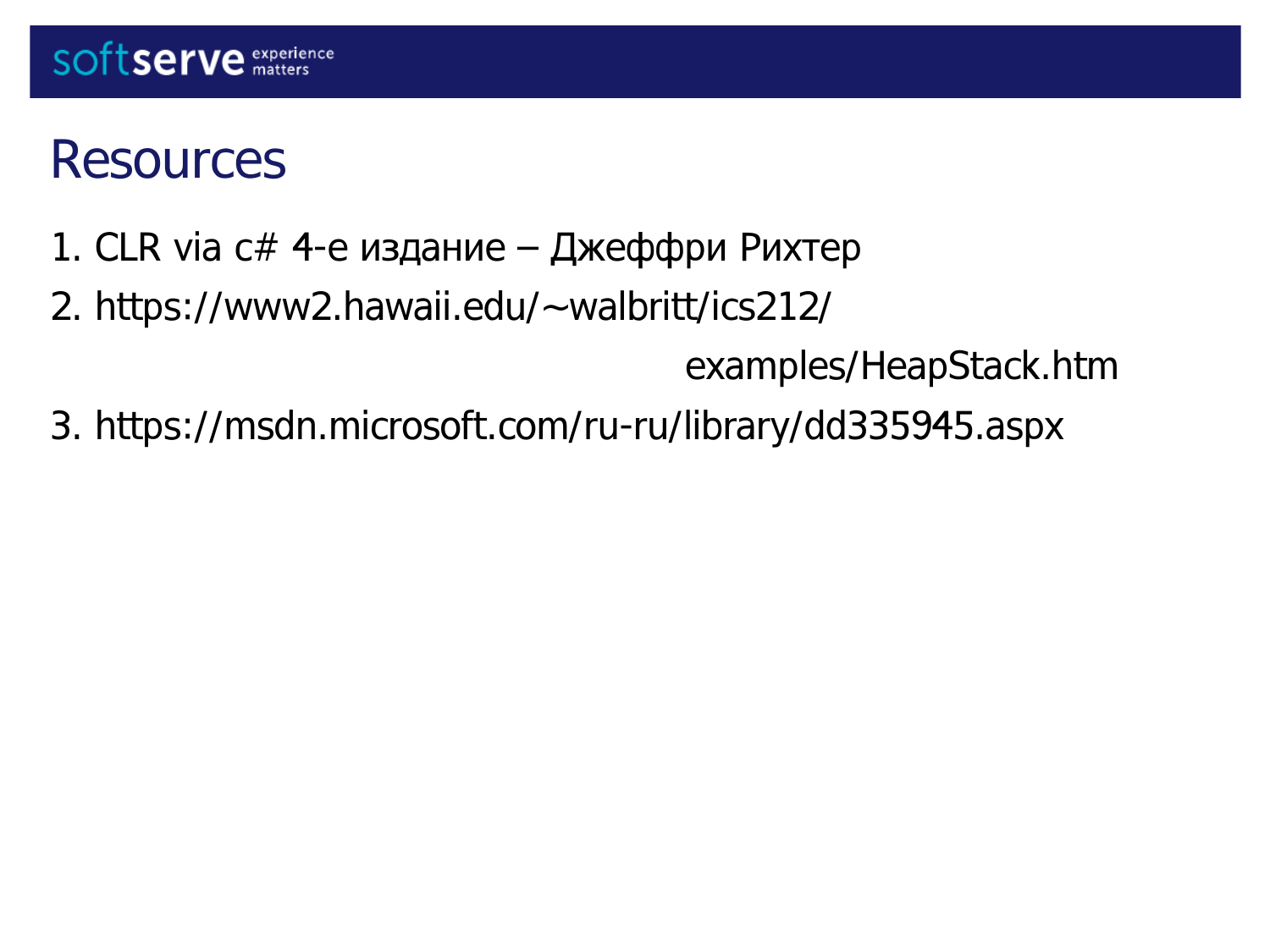

Resources
1. CLR via c# 4-е издание – Джеффри Рихтер
2. https://www2.hawaii.edu/~walbritt/ics212/
					examples/HeapStack.htm
3. https://msdn.microsoft.com/ru-ru/library/dd335945.aspx